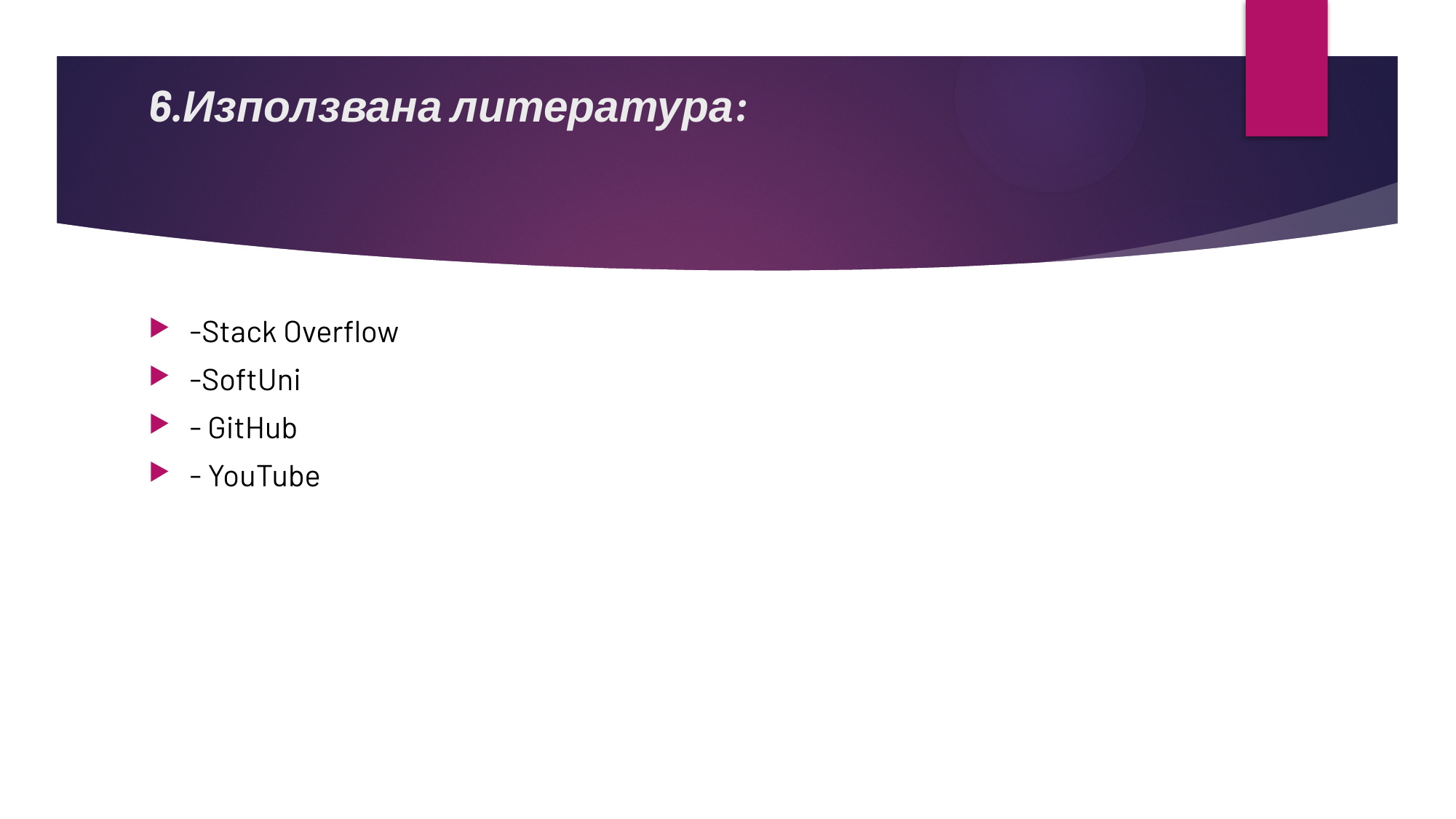

# 6.Използвана литература:​
​
-Stack Overflow
-SoftUni
- GitHub
- YouTube